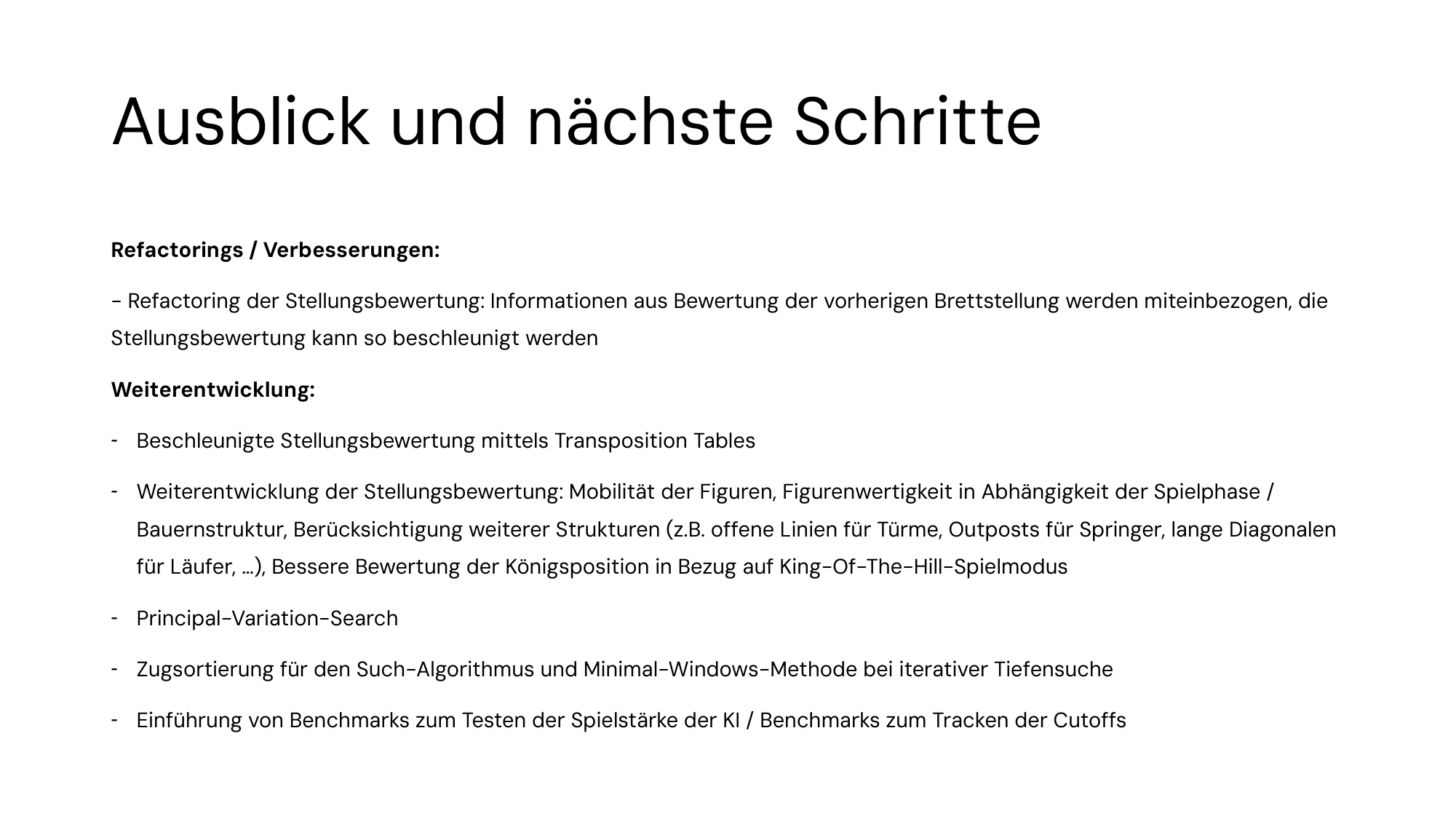

# Ausblick und nächste Schritte
Refactorings / Verbesserungen:
- Refactoring der Stellungsbewertung: Informationen aus Bewertung der vorherigen Brettstellung werden miteinbezogen, die Stellungsbewertung kann so beschleunigt werden
Weiterentwicklung:
Beschleunigte Stellungsbewertung mittels Transposition Tables
Weiterentwicklung der Stellungsbewertung: Mobilität der Figuren, Figurenwertigkeit in Abhängigkeit der Spielphase / Bauernstruktur, Berücksichtigung weiterer Strukturen (z.B. offene Linien für Türme, Outposts für Springer, lange Diagonalen für Läufer, …), Bessere Bewertung der Königsposition in Bezug auf King-Of-The-Hill-Spielmodus
Principal-Variation-Search
Zugsortierung für den Such-Algorithmus und Minimal-Windows-Methode bei iterativer Tiefensuche
Einführung von Benchmarks zum Testen der Spielstärke der KI / Benchmarks zum Tracken der Cutoffs